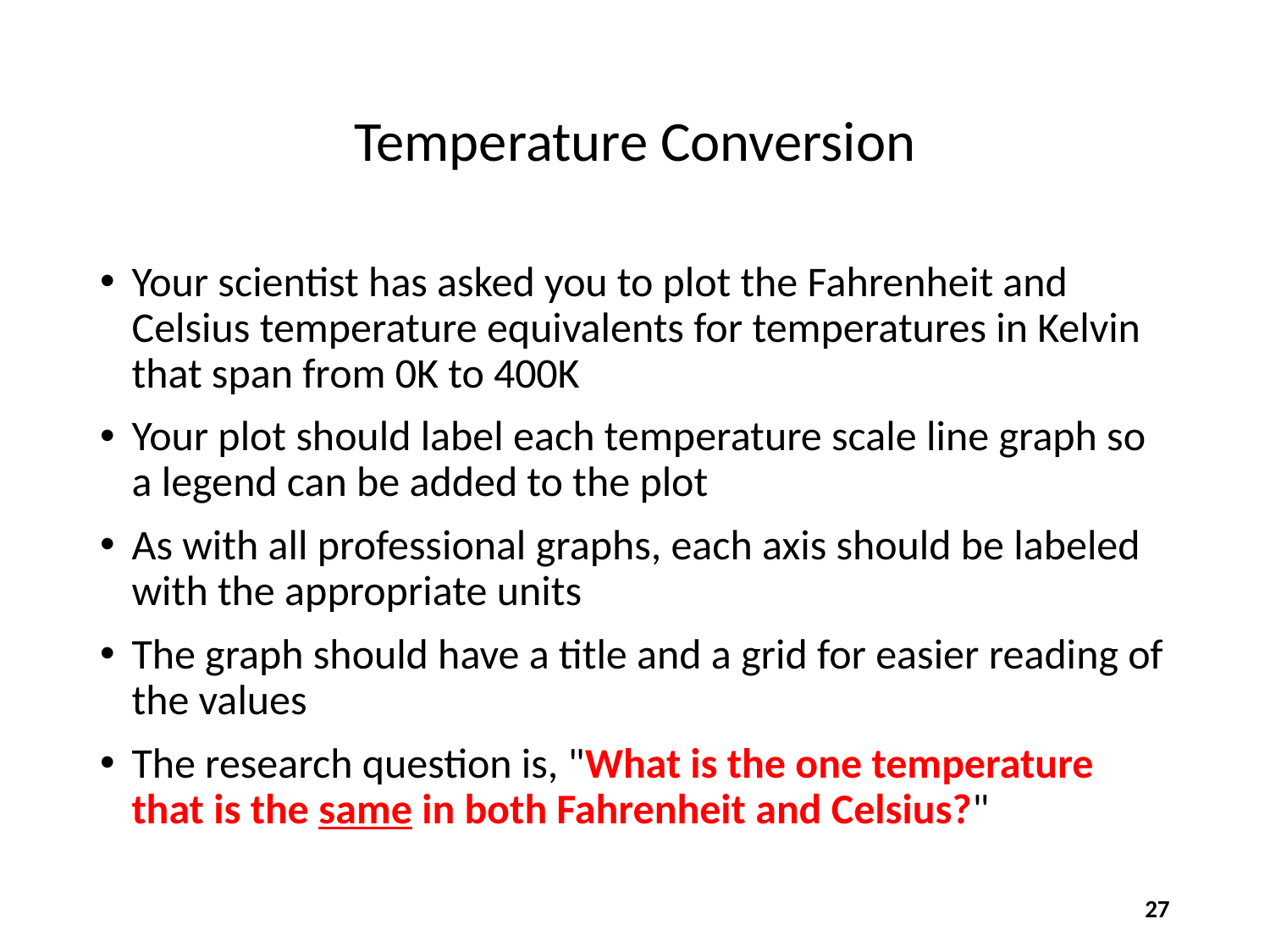

# Temperature Conversion
Your scientist has asked you to plot the Fahrenheit and Celsius temperature equivalents for temperatures in Kelvin that span from 0K to 400K
Your plot should label each temperature scale line graph so a legend can be added to the plot
As with all professional graphs, each axis should be labeled with the appropriate units
The graph should have a title and a grid for easier reading of the values
The research question is, "What is the one temperature that is the same in both Fahrenheit and Celsius?"
27